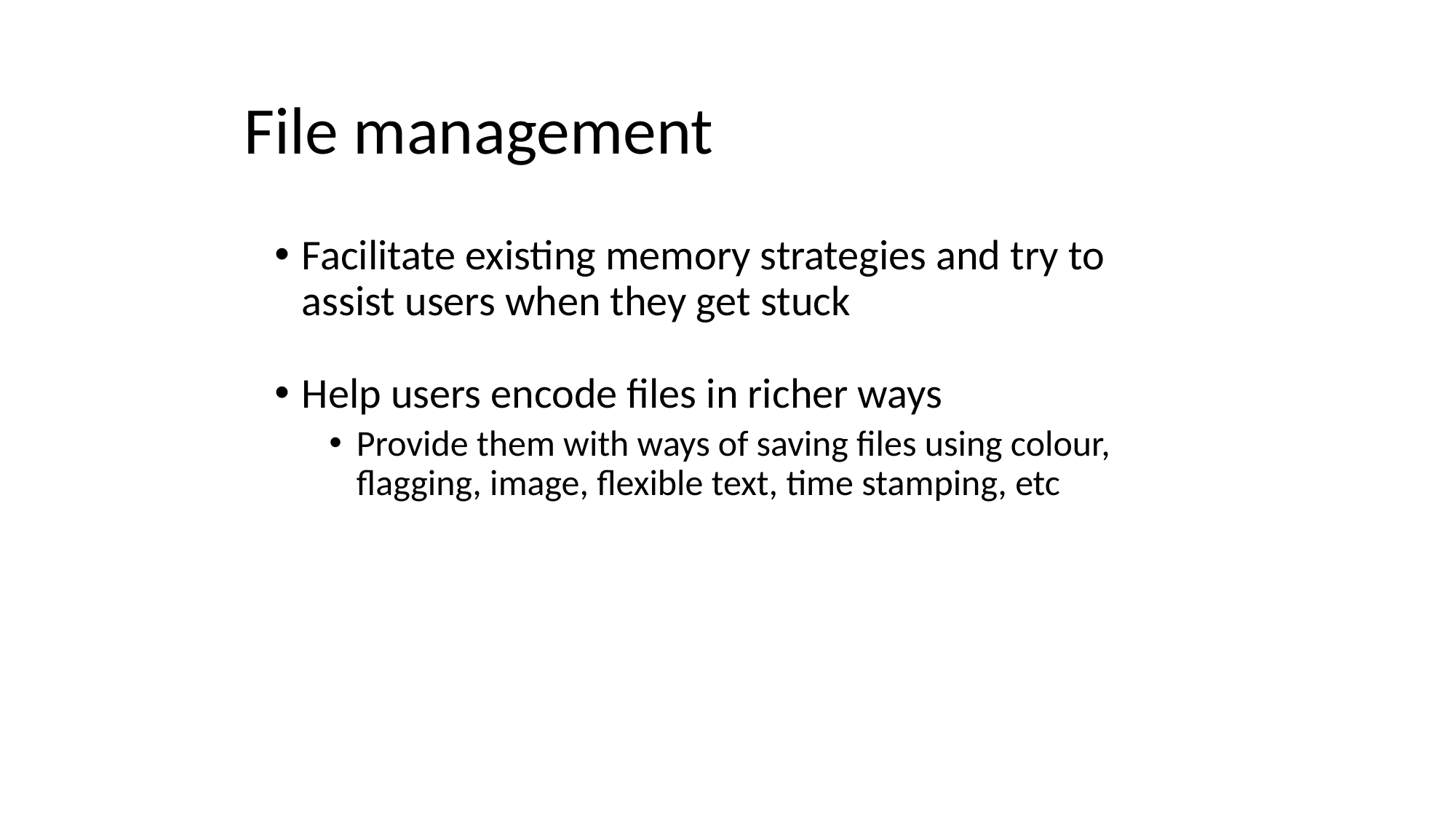

# File management
Facilitate existing memory strategies and try to assist users when they get stuck

Help users encode files in richer ways
Provide them with ways of saving files using colour, flagging, image, flexible text, time stamping, etc
22